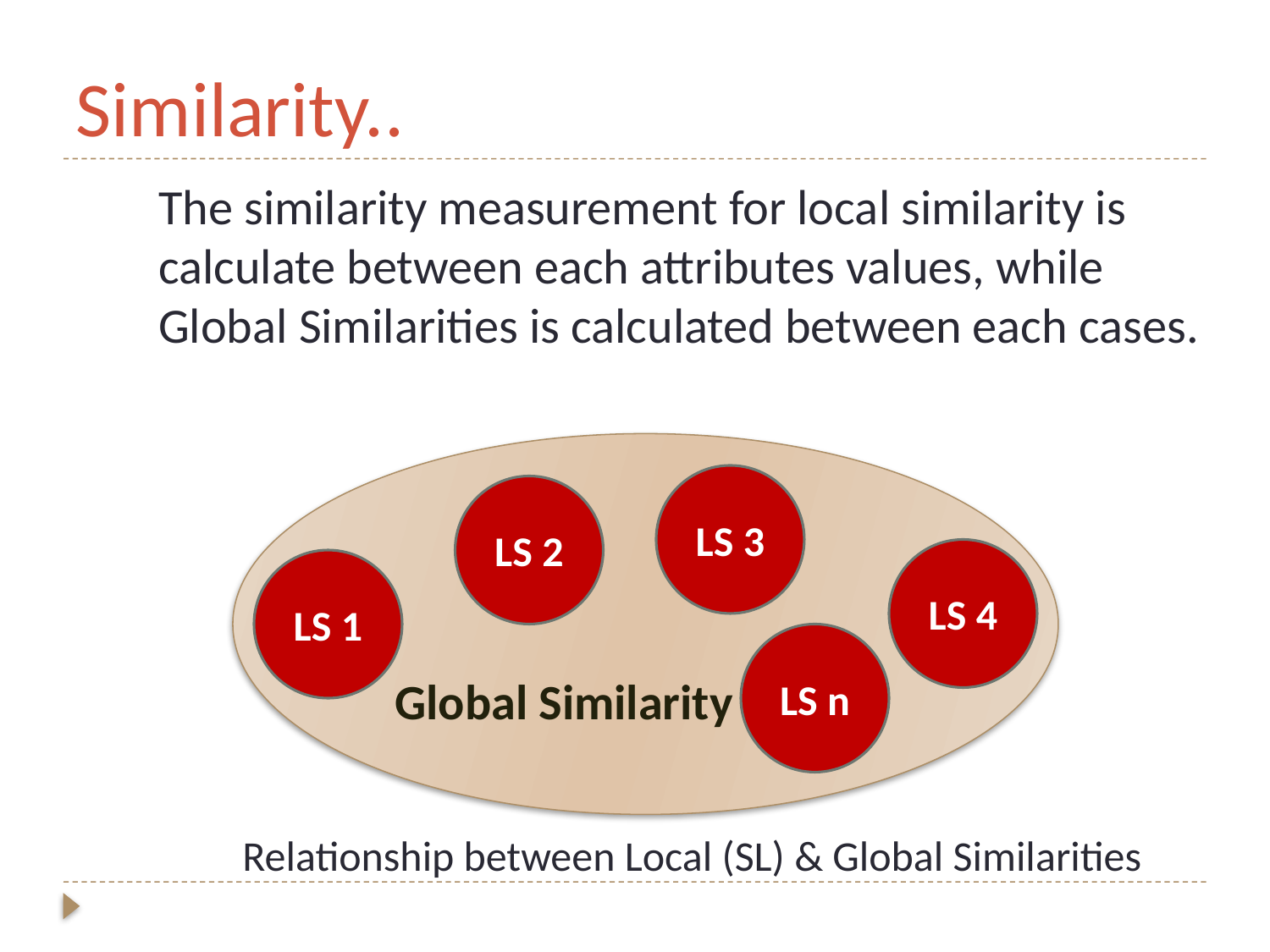

# Similarity..
The similarity measurement for local similarity is calculate between each attributes values, while Global Similarities is calculated between each cases.

Relationship between Local (SL) & Global Similarities

    Global Similarity
LS 3
LS 2
LS 4
LS 1
LS n